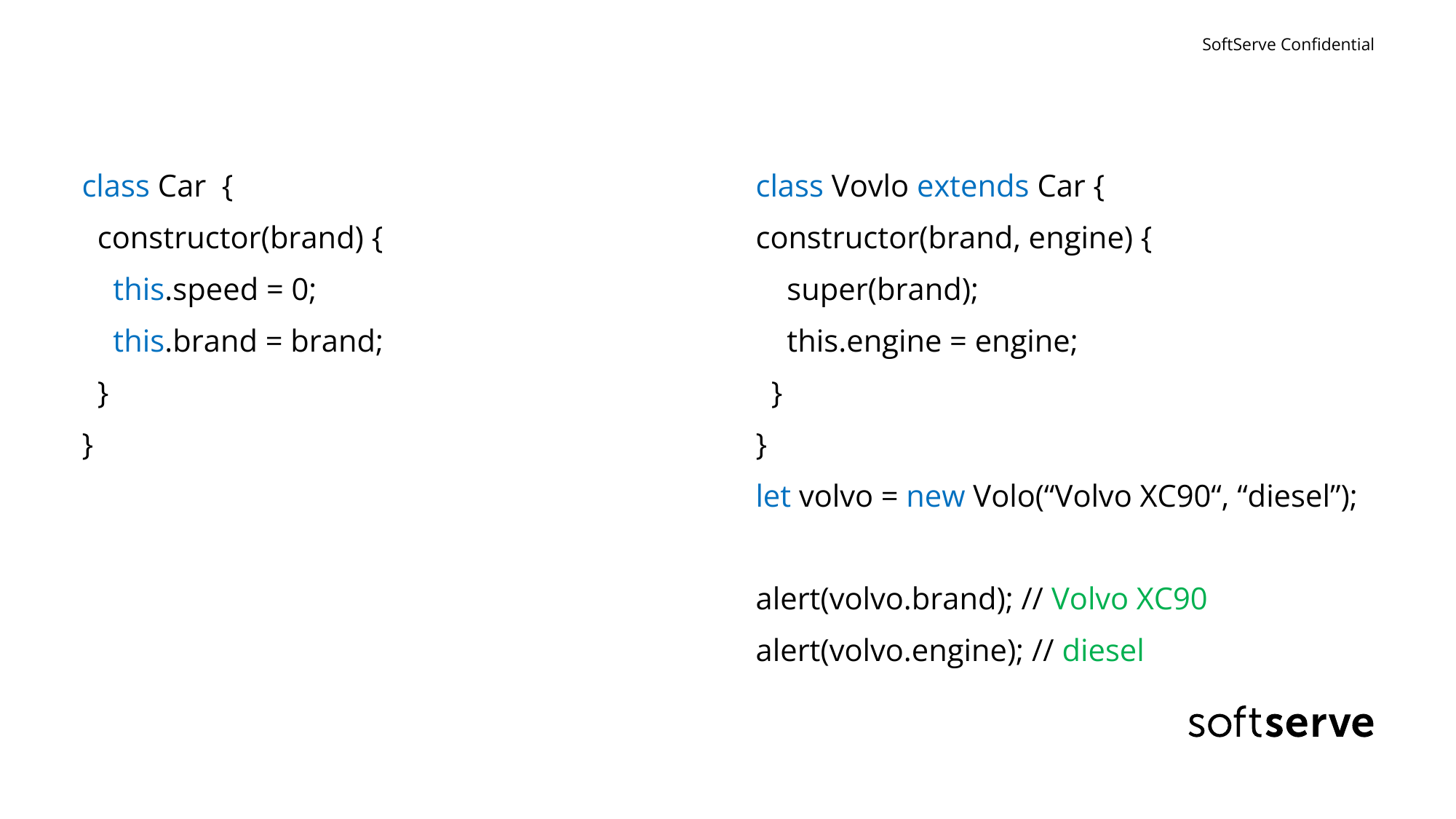

#
class Car  {
  constructor(brand) {
    this.speed = 0;
    this.brand = brand;
  }
}

class Vovlo extends Car {
constructor(brand, engine) {
    super(brand);
    this.engine = engine;
  }
}
let volvo = new Volo(“Volvo XC90“, “diesel”);

alert(volvo.brand); // Volvo XC90
alert(volvo.engine); // diesel